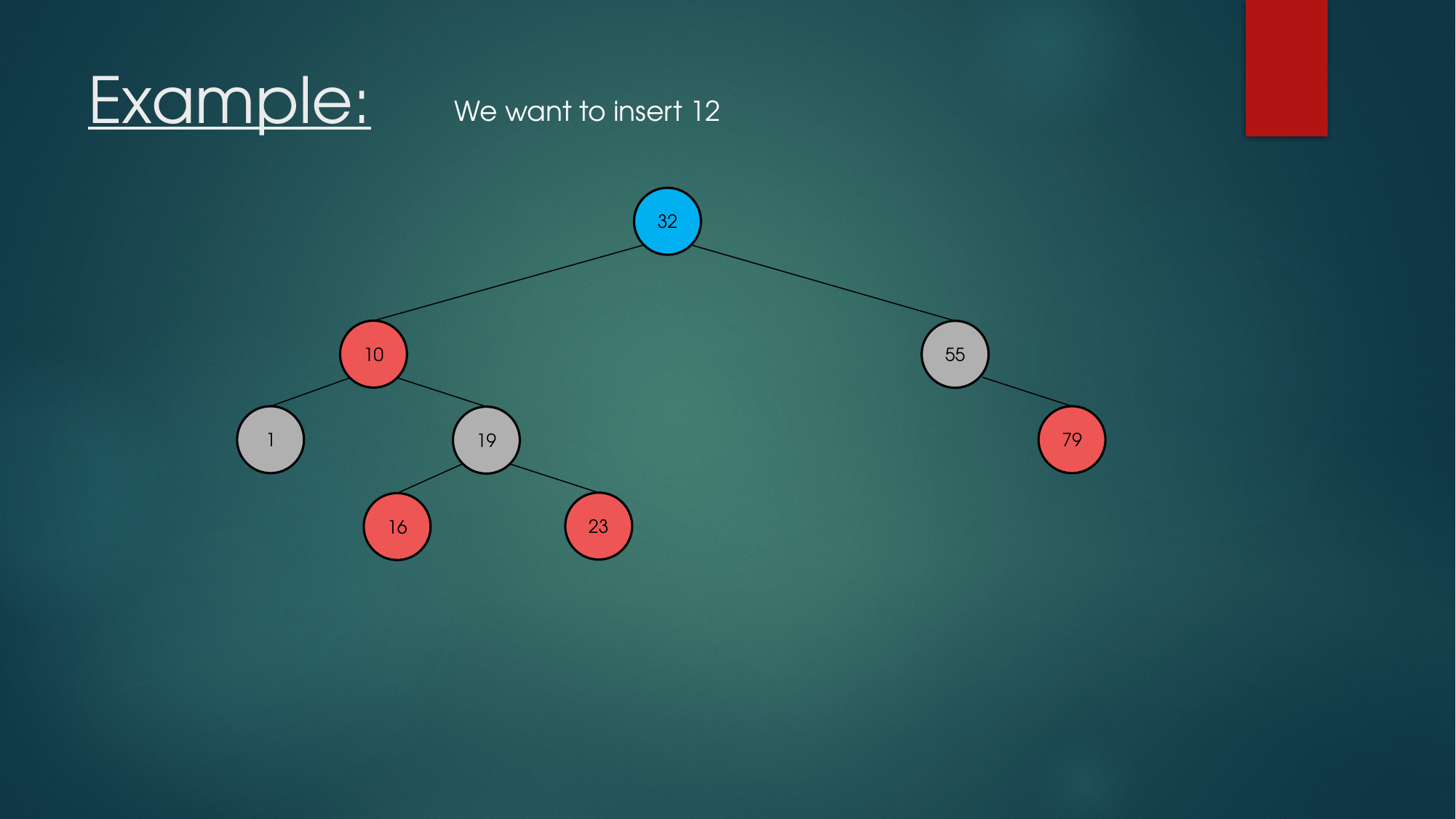

# Example:
We want to insert 12
32
10
55
1
79
19
23
16